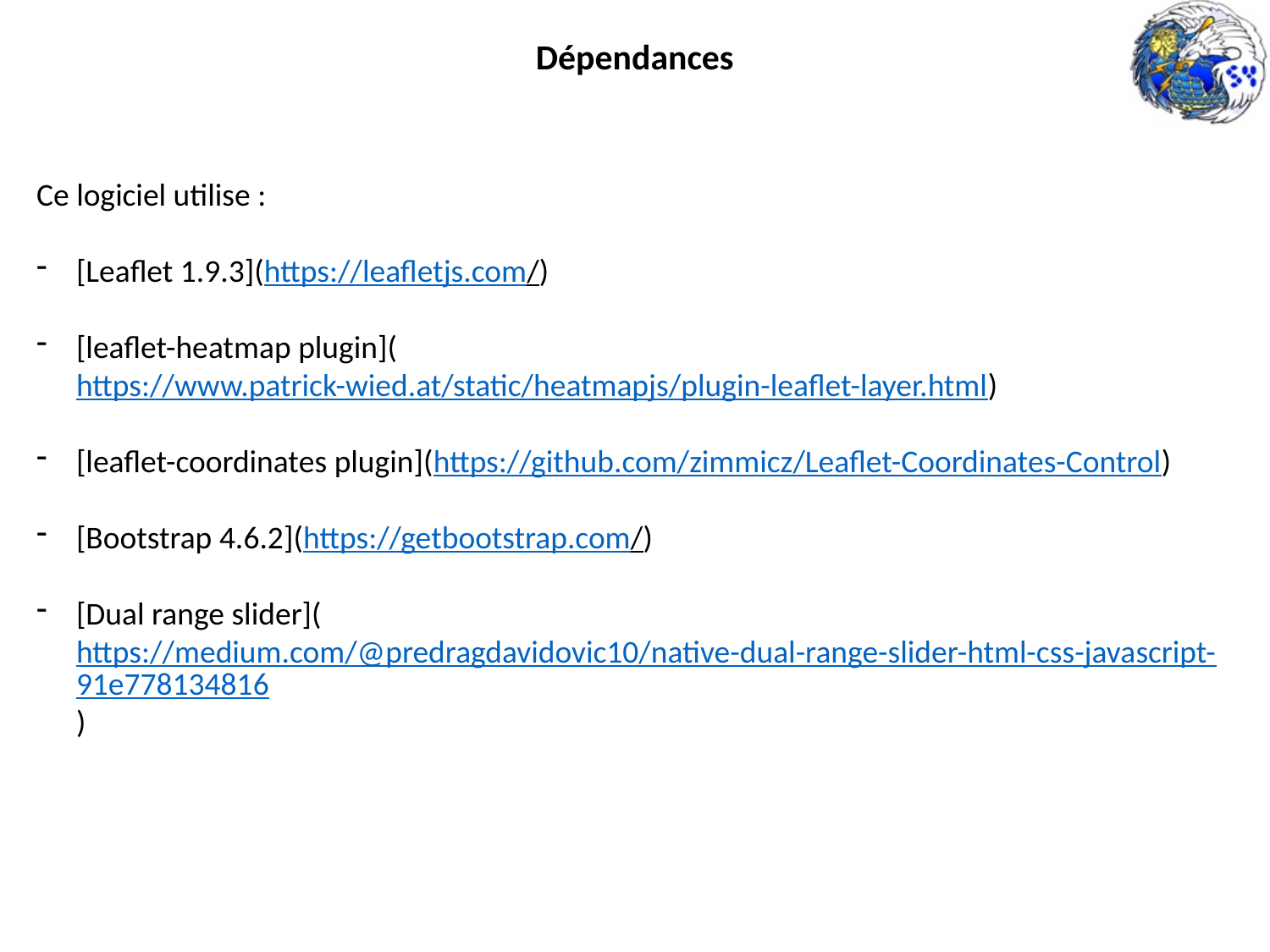

Dépendances
Ce logiciel utilise :

[Leaflet 1.9.3](https://leafletjs.com/)

[leaflet-heatmap plugin](https://www.patrick-wied.at/static/heatmapjs/plugin-leaflet-layer.html)

[leaflet-coordinates plugin](https://github.com/zimmicz/Leaflet-Coordinates-Control)

[Bootstrap 4.6.2](https://getbootstrap.com/)

[Dual range slider](https://medium.com/@predragdavidovic10/native-dual-range-slider-html-css-javascript-91e778134816)